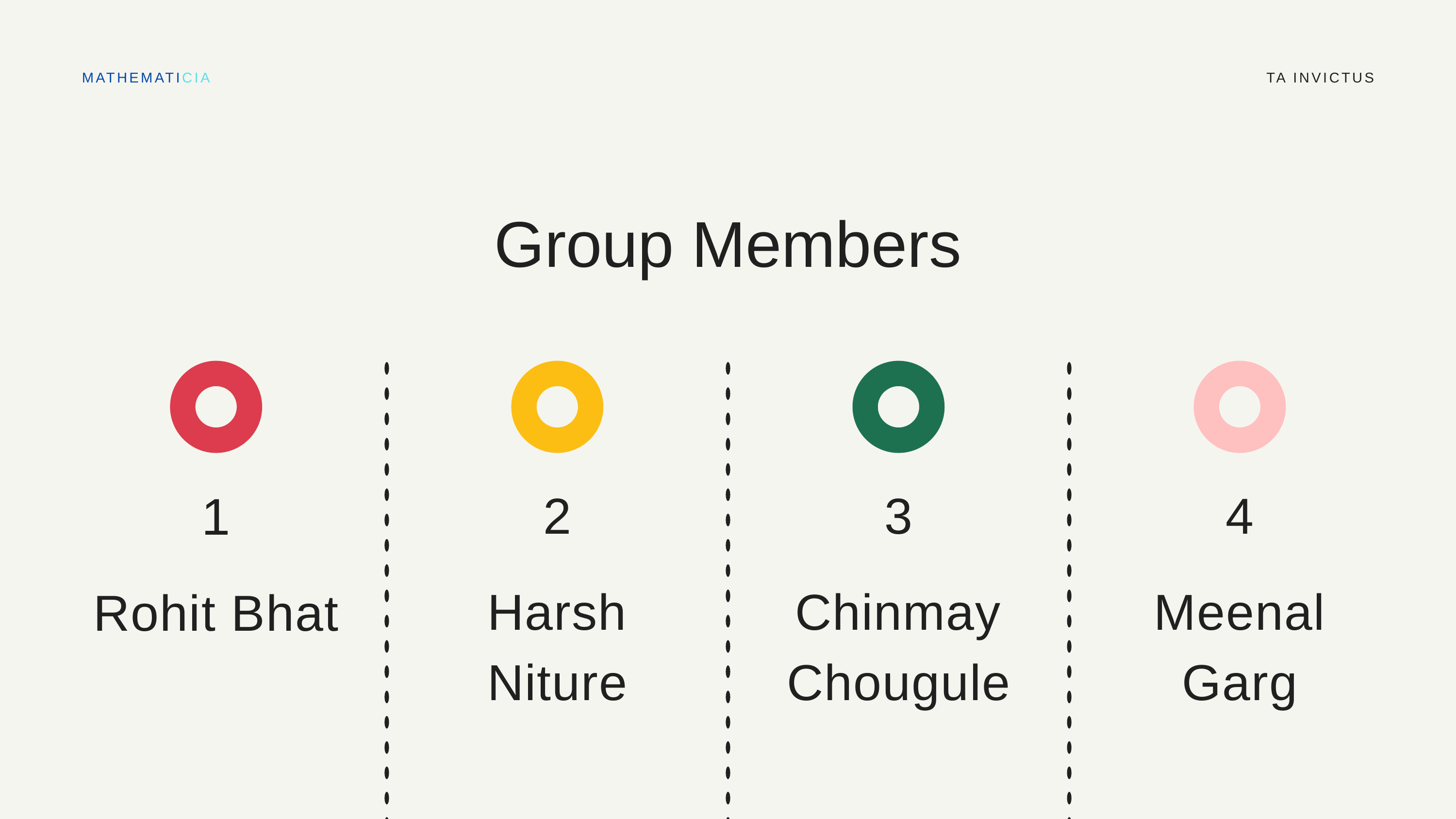

MATHEMATICIA
TA INVICTUS
Group Members

1
Rohit Bhat

2
Harsh Niture

3
Chinmay Chougule

4
Meenal Garg